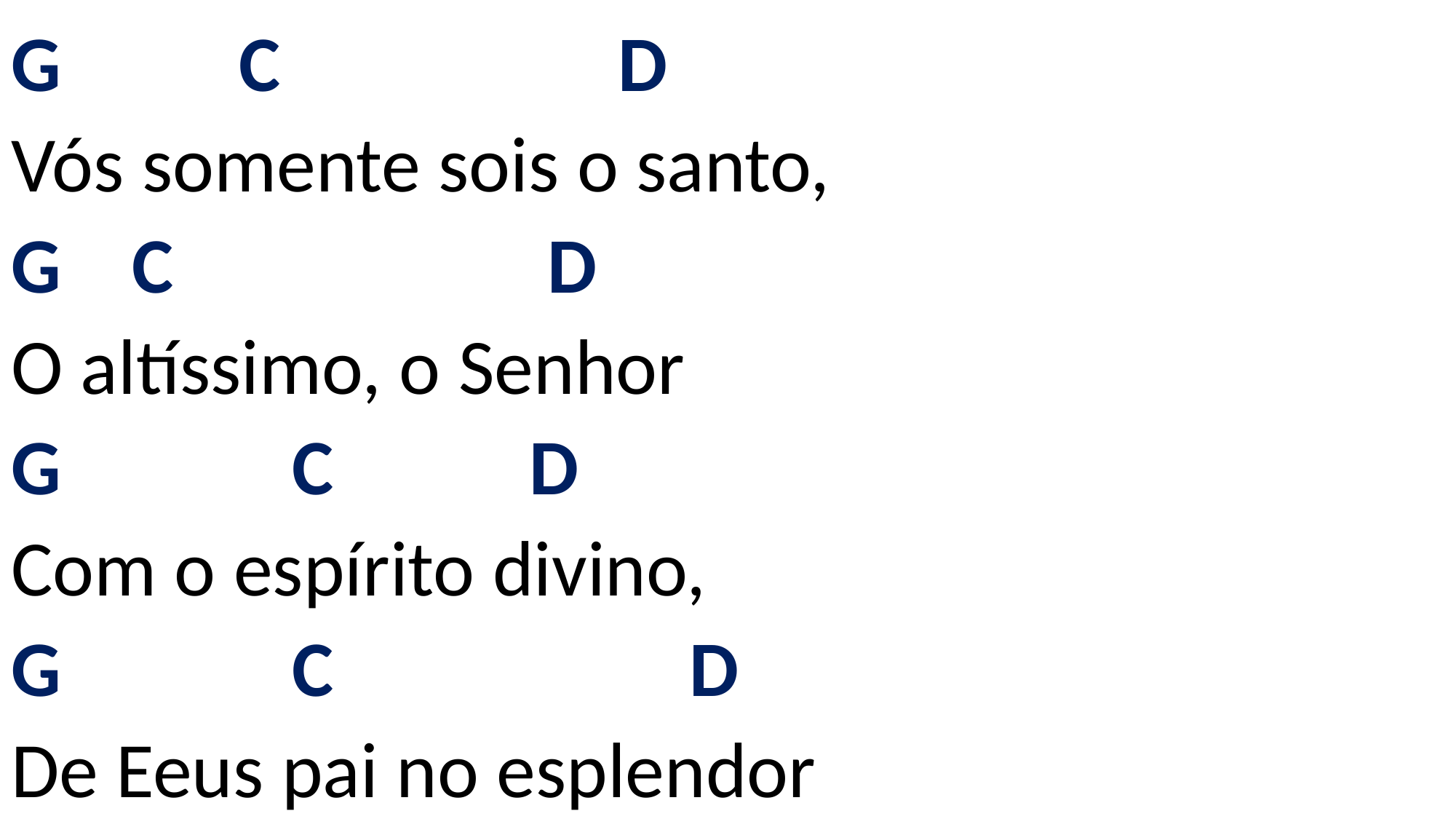

# G          C                   D Vós somente sois o santo, G    C                     D O altíssimo, o Senhor G             C           D Com o espírito divino, G             C                    D De Eeus pai no esplendor